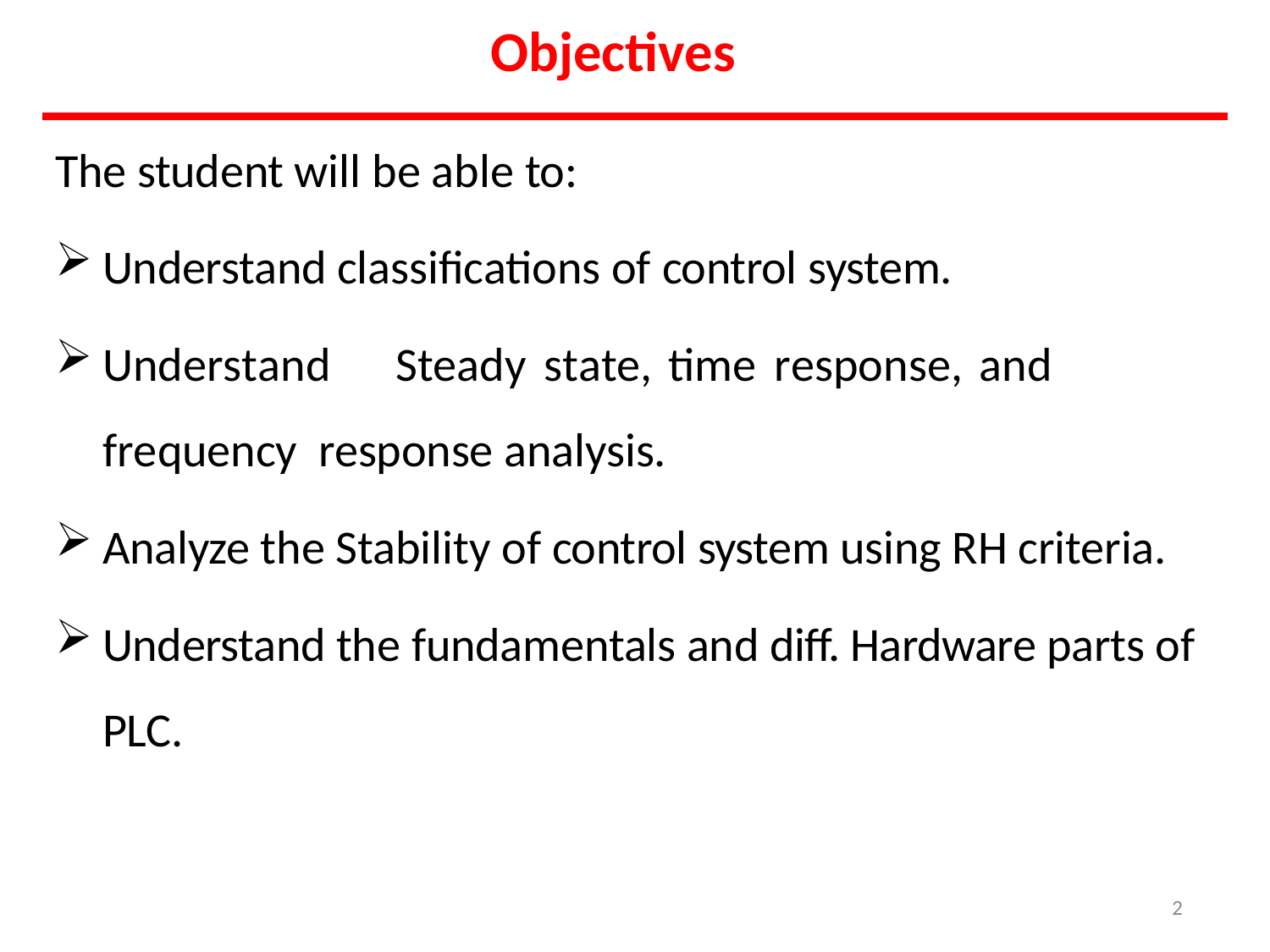

# Objectives

The student will be able to:
Understand classifications of control system.
Understand	Steady	state,	time	response,	and	frequency  response analysis.
Analyze the Stability of control system using RH criteria.
Understand the fundamentals and diff. Hardware parts of  PLC.
2